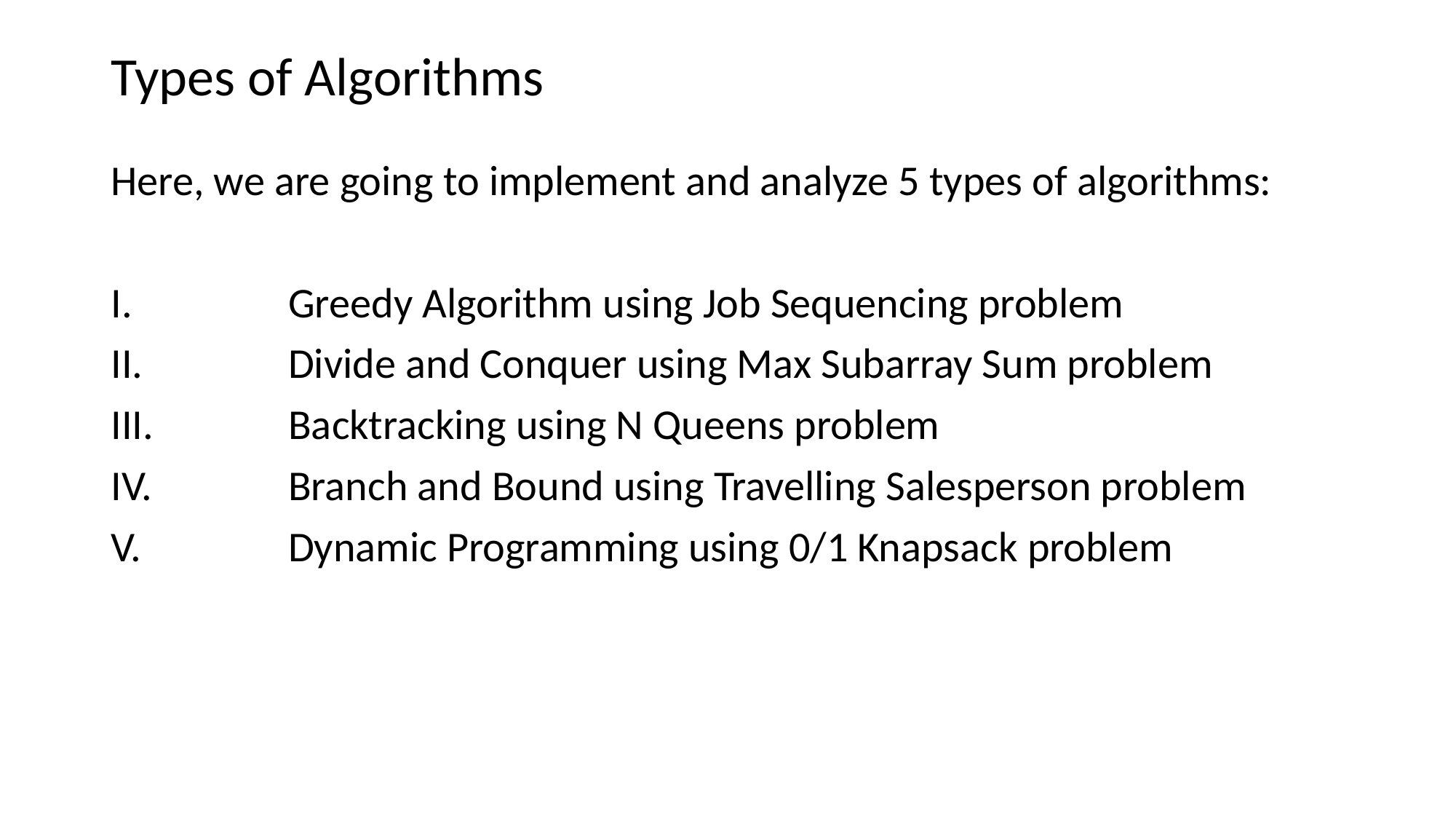

# Types of Algorithms
Here, we are going to implement and analyze 5 types of algorithms:

	Greedy Algorithm using Job Sequencing problem
    	Divide and Conquer using Max Subarray Sum problem
    	Backtracking using N Queens problem
    	Branch and Bound using Travelling Salesperson problem
    	Dynamic Programming using 0/1 Knapsack problem